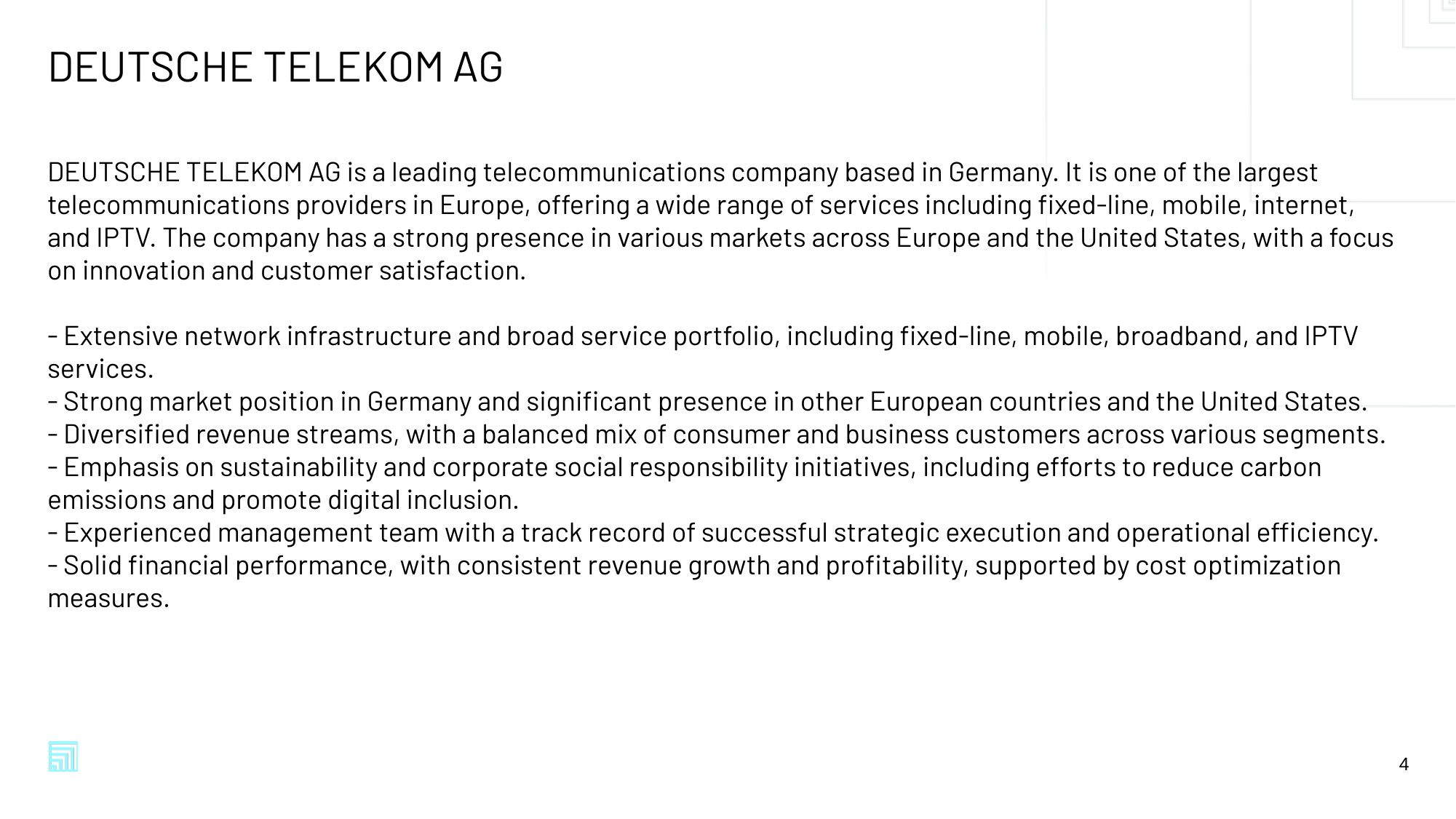

DEUTSCHE TELEKOM AG

DEUTSCHE TELEKOM AG is a leading telecommunications company based in Germany. It is one of the largest telecommunications providers in Europe, offering a wide range of services including fixed-line, mobile, internet, and IPTV. The company has a strong presence in various markets across Europe and the United States, with a focus on innovation and customer satisfaction.

- Extensive network infrastructure and broad service portfolio, including fixed-line, mobile, broadband, and IPTV services.
- Strong market position in Germany and significant presence in other European countries and the United States.
- Diversified revenue streams, with a balanced mix of consumer and business customers across various segments.
- Emphasis on sustainability and corporate social responsibility initiatives, including efforts to reduce carbon emissions and promote digital inclusion.
- Experienced management team with a track record of successful strategic execution and operational efficiency.
- Solid financial performance, with consistent revenue growth and profitability, supported by cost optimization measures.